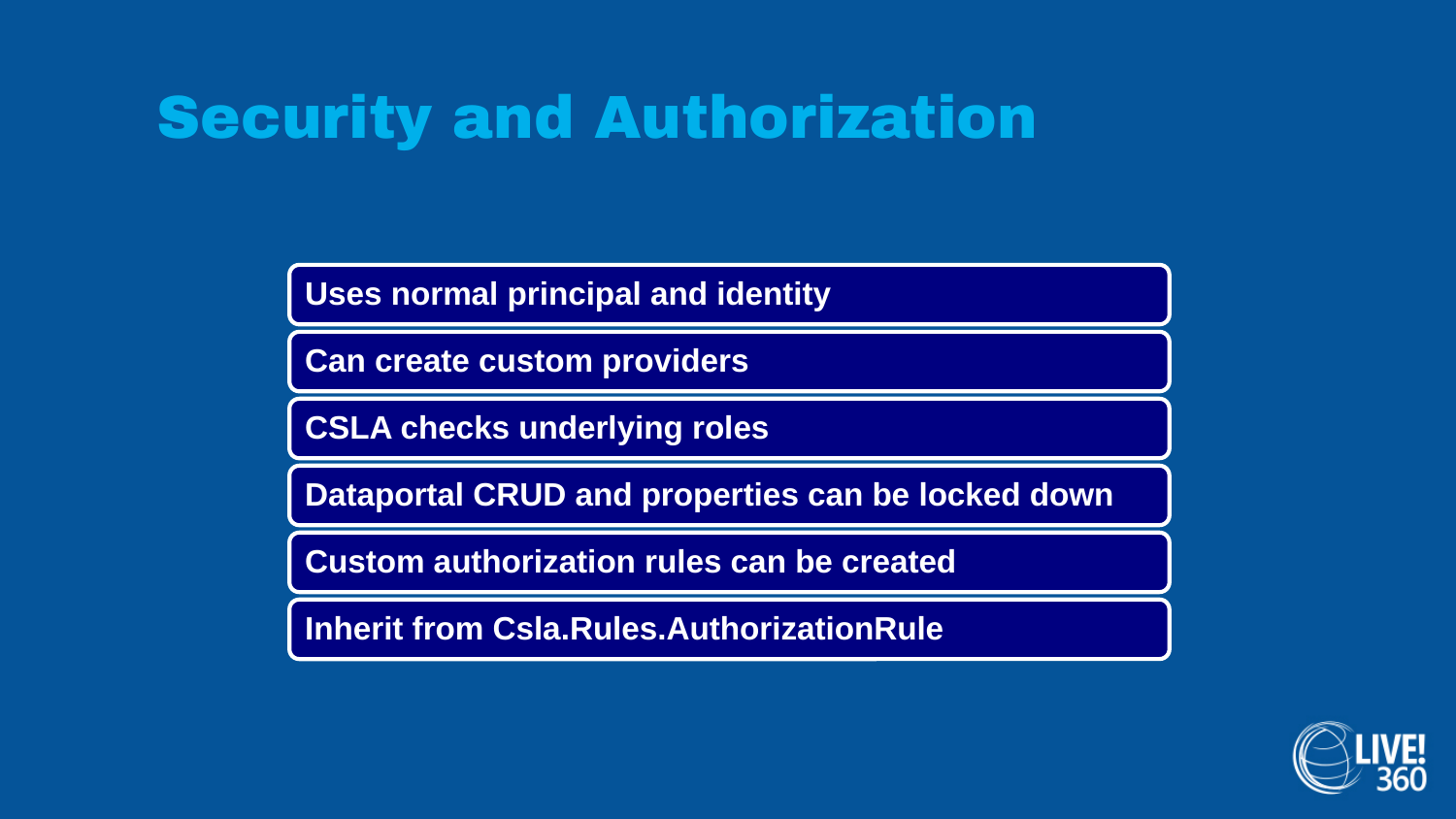

# Security and Authorization
Uses normal principal and identity
Can create custom providers
CSLA checks underlying roles
Dataportal CRUD and properties can be locked down
Custom authorization rules can be created
Inherit from Csla.Rules.AuthorizationRule